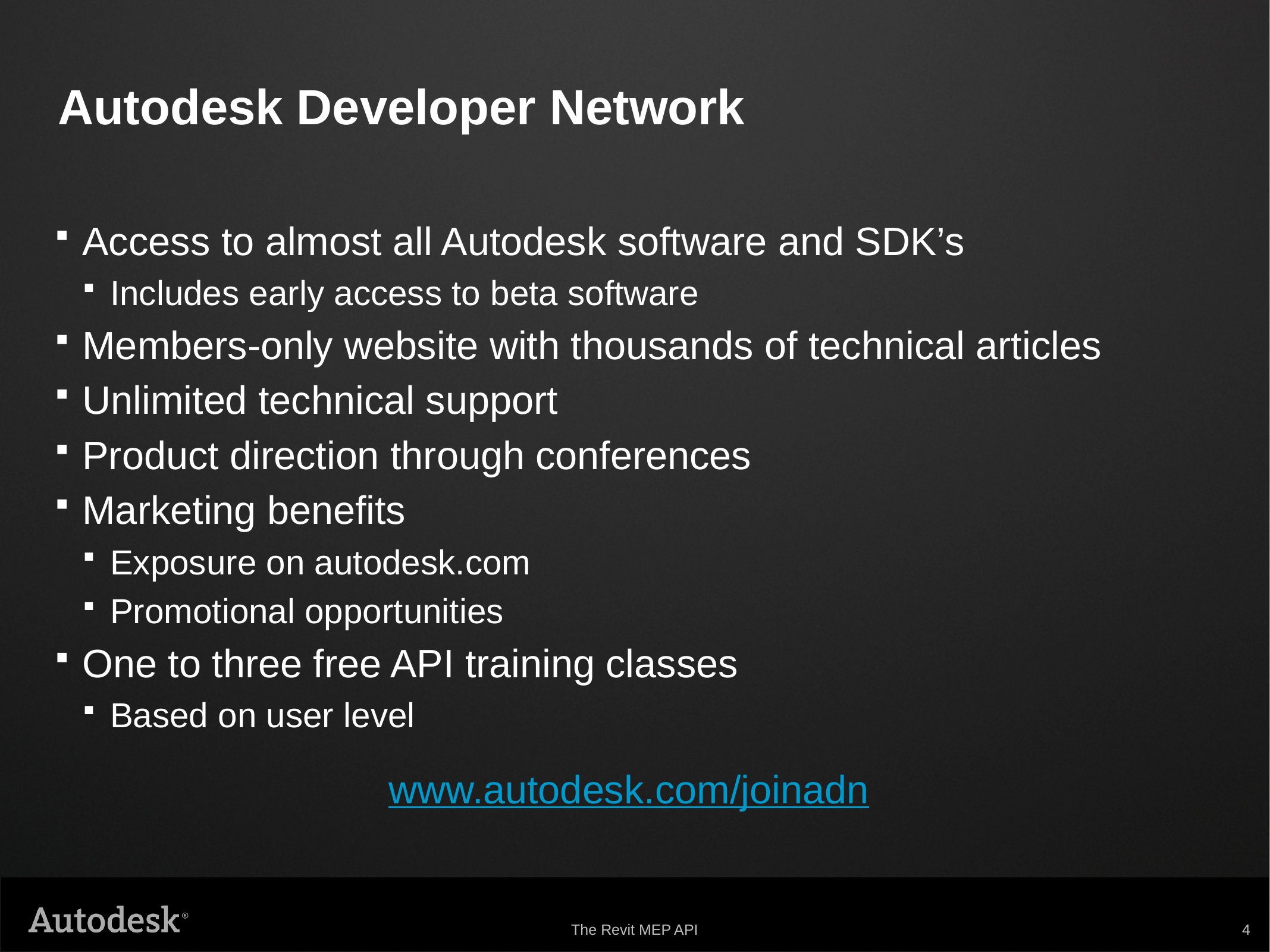

# Autodesk Developer Network
Access to almost all Autodesk software and SDK’s
Includes early access to beta software
Members-only website with thousands of technical articles
Unlimited technical support
Product direction through conferences
Marketing benefits
Exposure on autodesk.com
Promotional opportunities
One to three free API training classes
Based on user level
www.autodesk.com/joinadn
The Revit MEP API
4